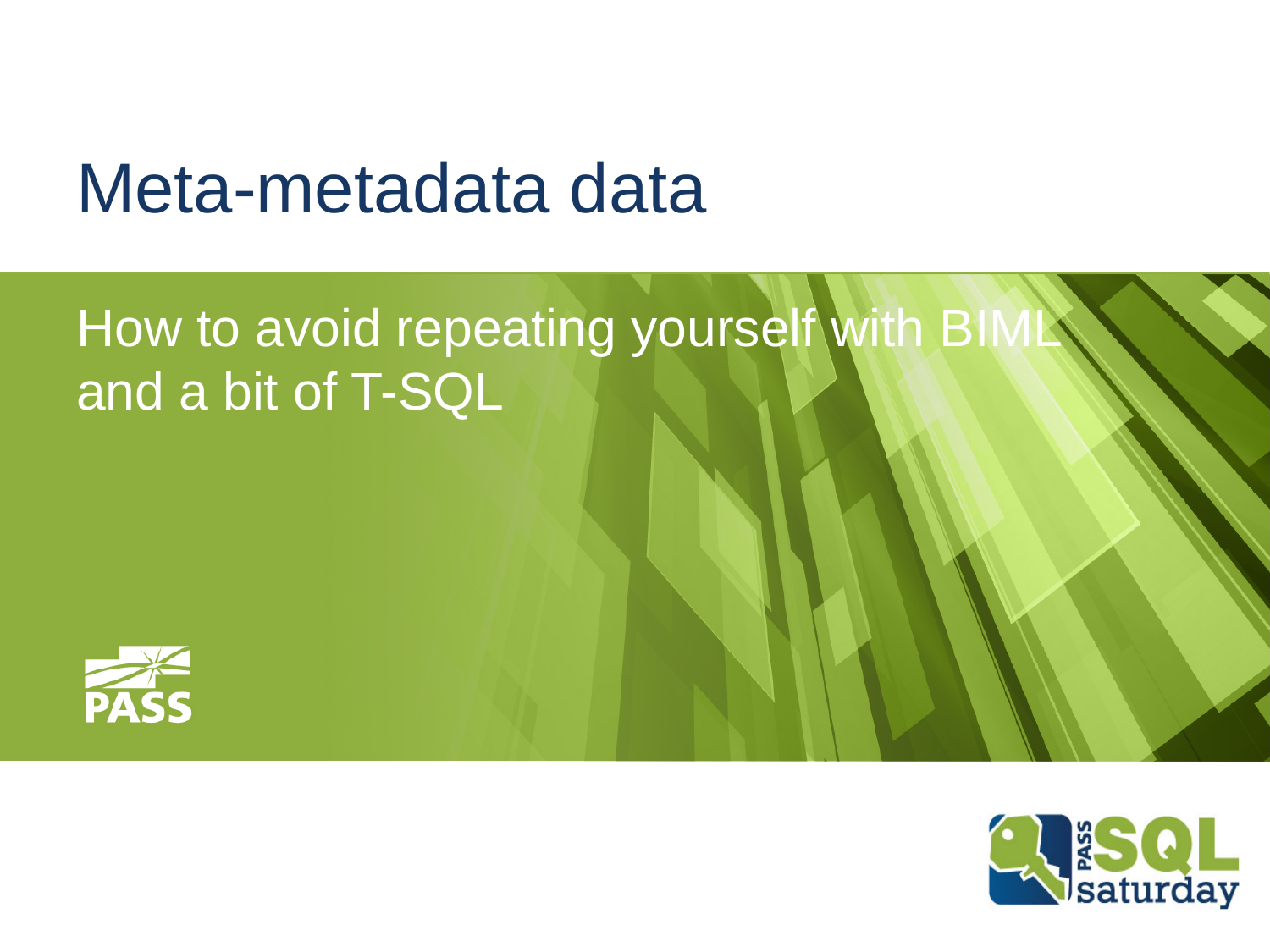

# Meta-metadata data
How to avoid repeating yourself with BIML and a bit of T-SQL